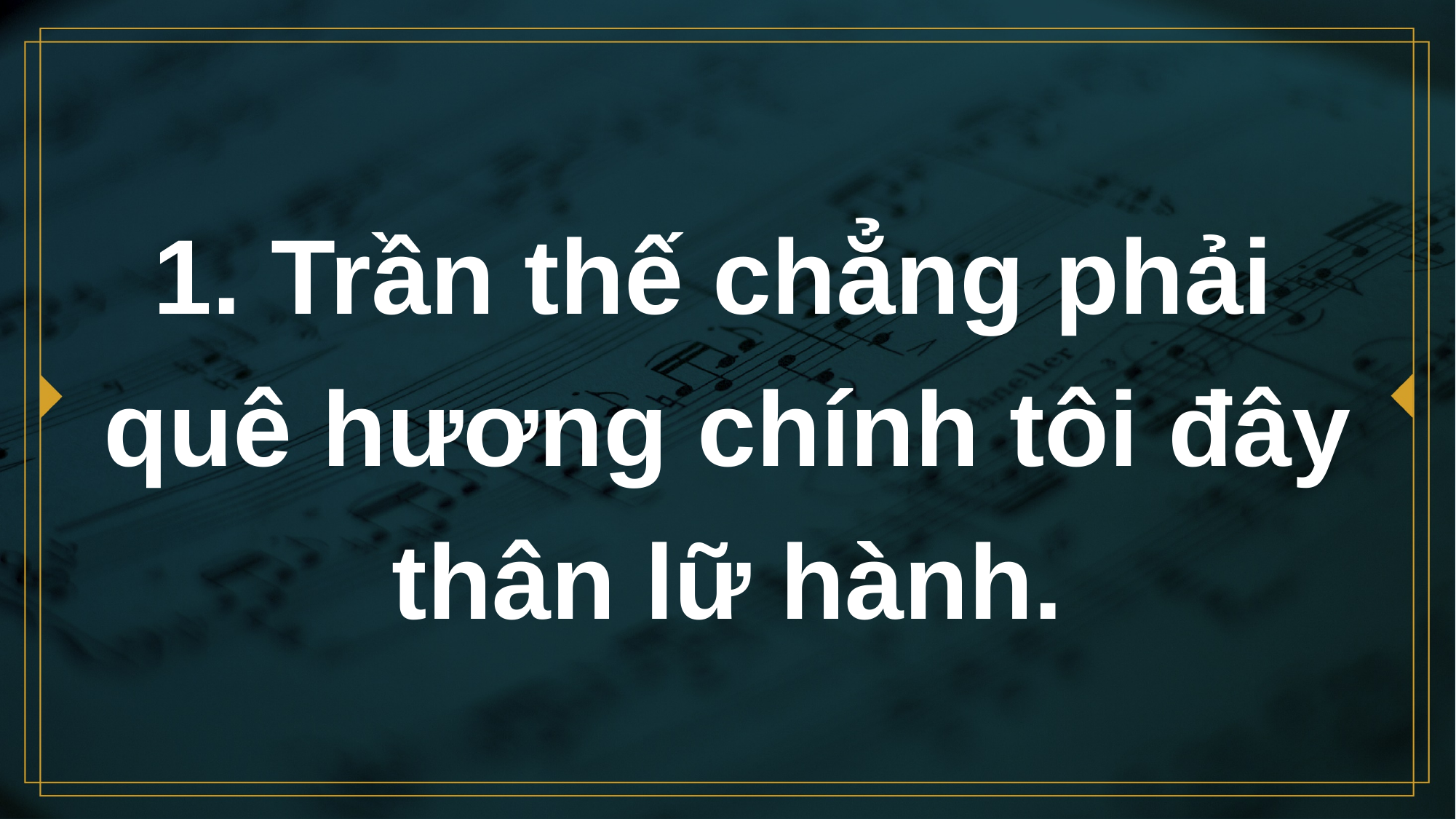

# 1. Trần thế chẳng phải quê hương chính tôi đây thân lữ hành.